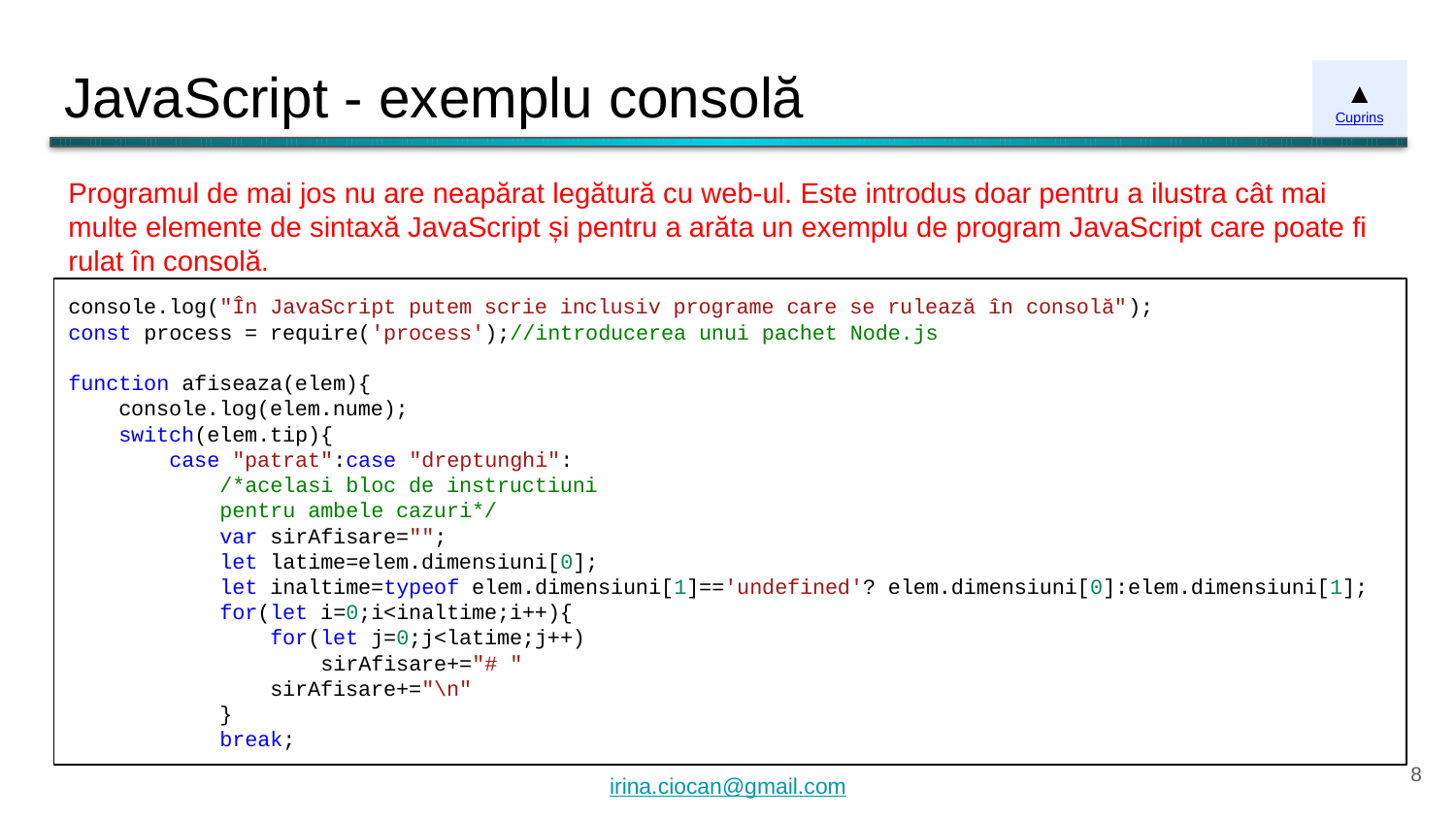

# JavaScript - exemplu consolă
▲
Cuprins

Programul de mai jos nu are neapărat legătură cu web-ul. Este introdus doar pentru a ilustra cât mai multe elemente de sintaxă JavaScript și pentru a arăta un exemplu de program JavaScript care poate fi rulat în consolă.
console.log("În JavaScript putem scrie inclusiv programe care se rulează în consolă");
const process = require('process');//introducerea unui pachet Node.js

function afiseaza(elem){
    console.log(elem.nume);
    switch(elem.tip){
        case "patrat":case "dreptunghi":
            /*acelasi bloc de instructiuni
            pentru ambele cazuri*/
            var sirAfisare="";
            let latime=elem.dimensiuni[0];
            let inaltime=typeof elem.dimensiuni[1]=='undefined'? elem.dimensiuni[0]:elem.dimensiuni[1];
            for(let i=0;i<inaltime;i++){
                for(let j=0;j<latime;j++)
                    sirAfisare+="# "
                sirAfisare+="\n"
            }
            break;
8
irina.ciocan@gmail.com